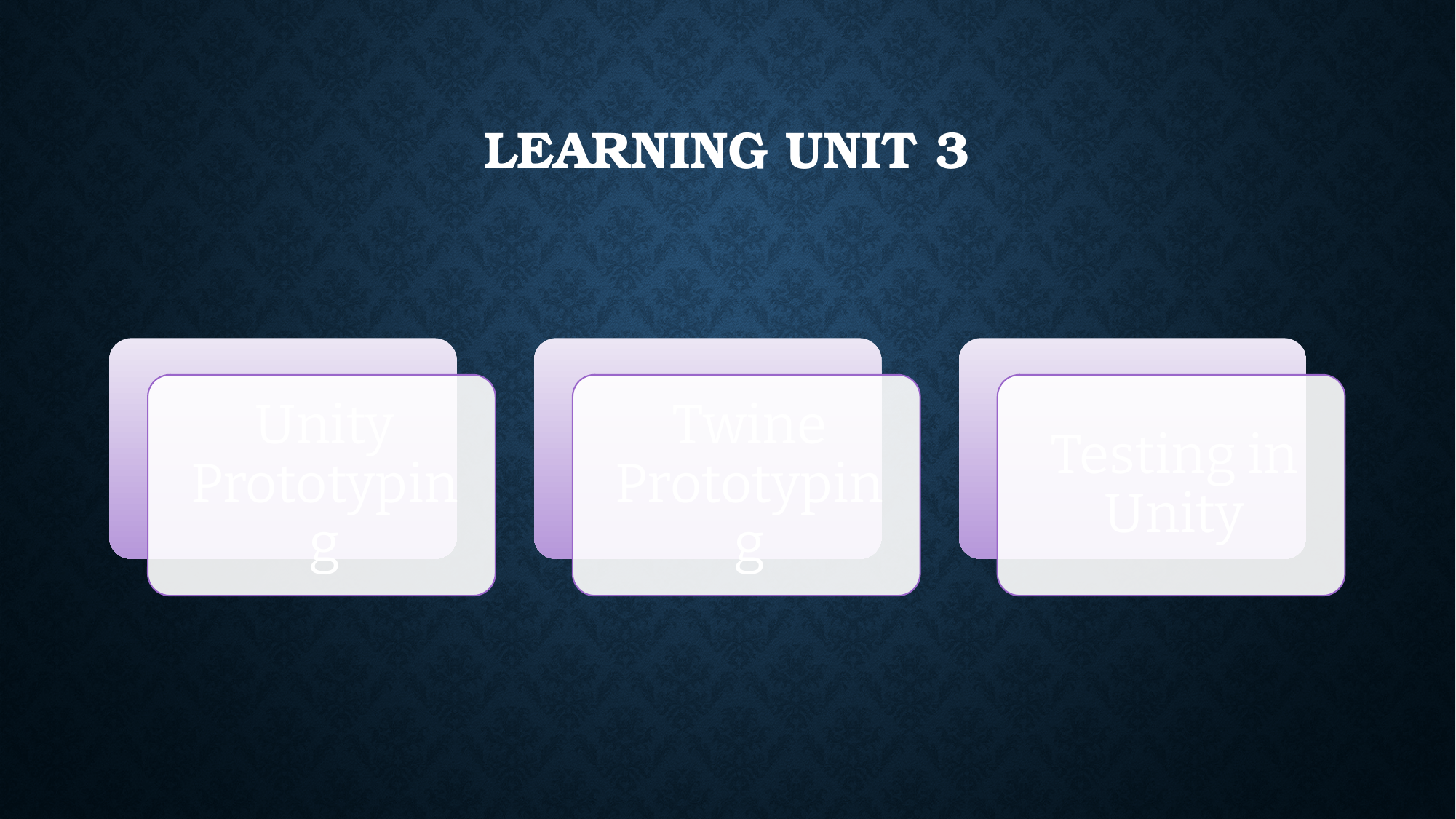

# Learning unit 3
Unity Prototyping
Twine Prototyping
Testing in Unity